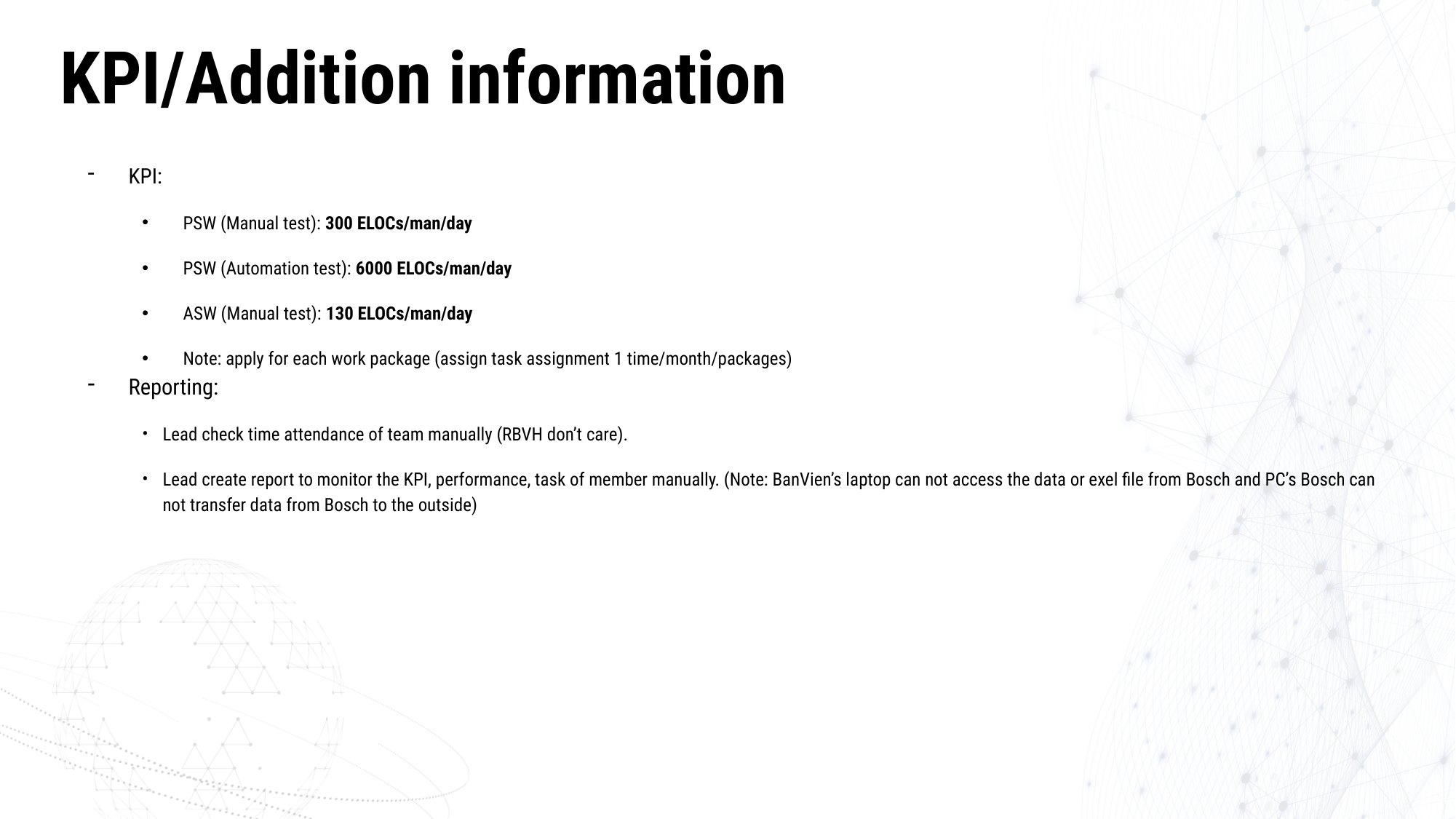

# KPI/Addition information
KPI:
PSW (Manual test): 300 ELOCs/man/day
PSW (Automation test): 6000 ELOCs/man/day
ASW (Manual test): 130 ELOCs/man/day
Note: apply for each work package (assign task assignment 1 time/month/packages)
Reporting:
Lead check time attendance of team manually (RBVH don’t care).
Lead create report to monitor the KPI, performance, task of member manually. (Note: BanVien’s laptop can not access the data or exel file from Bosch and PC’s Bosch can not transfer data from Bosch to the outside)